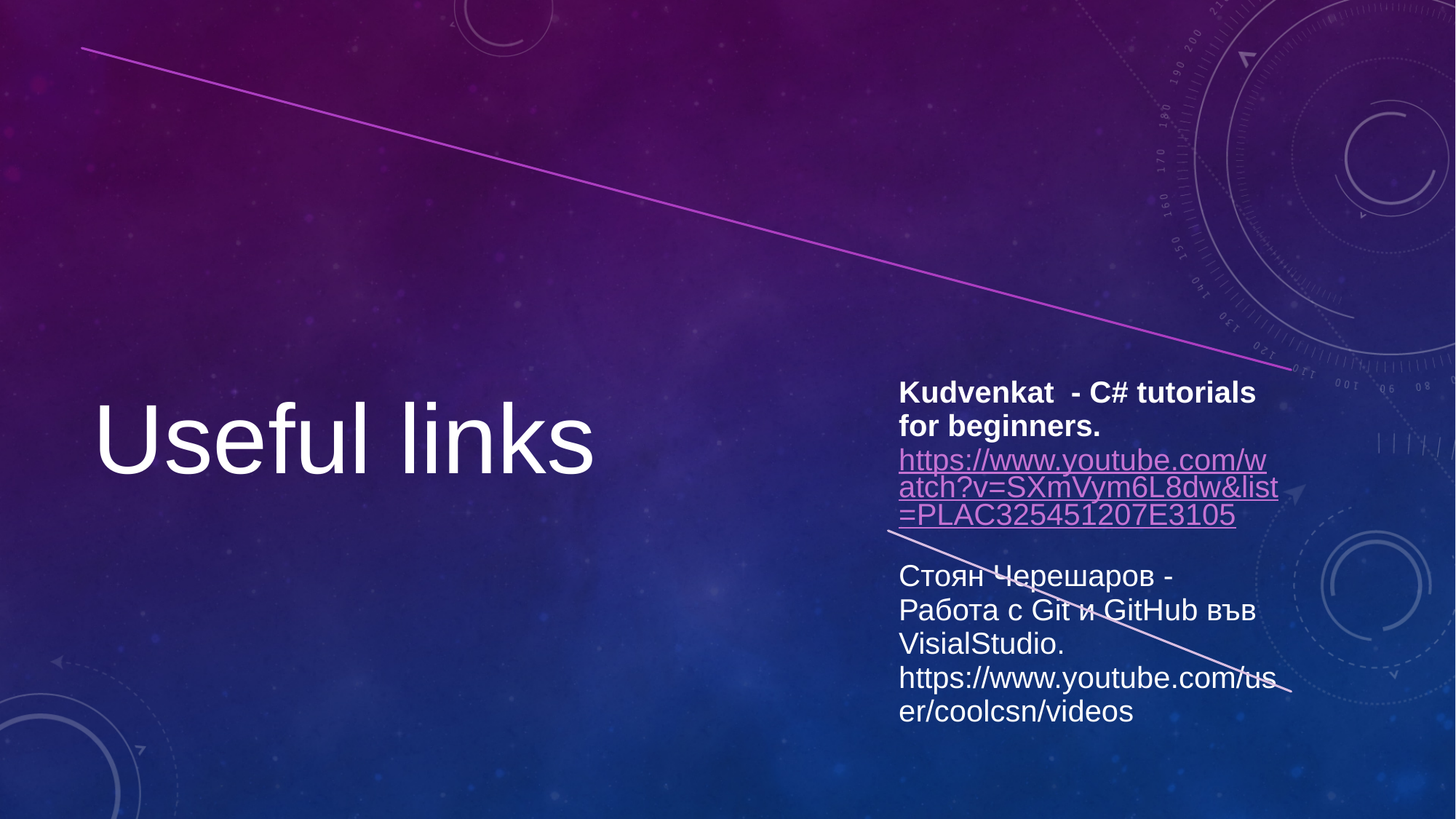

Useful links
Kudvenkat  - C# tutorials for beginners.
https://www.youtube.com/watch?v=SXmVym6L8dw&list=PLAC325451207E3105
Стоян Черешаров - Работа с Git и GitHub във VisialStudio. https://www.youtube.com/user/coolcsn/videos